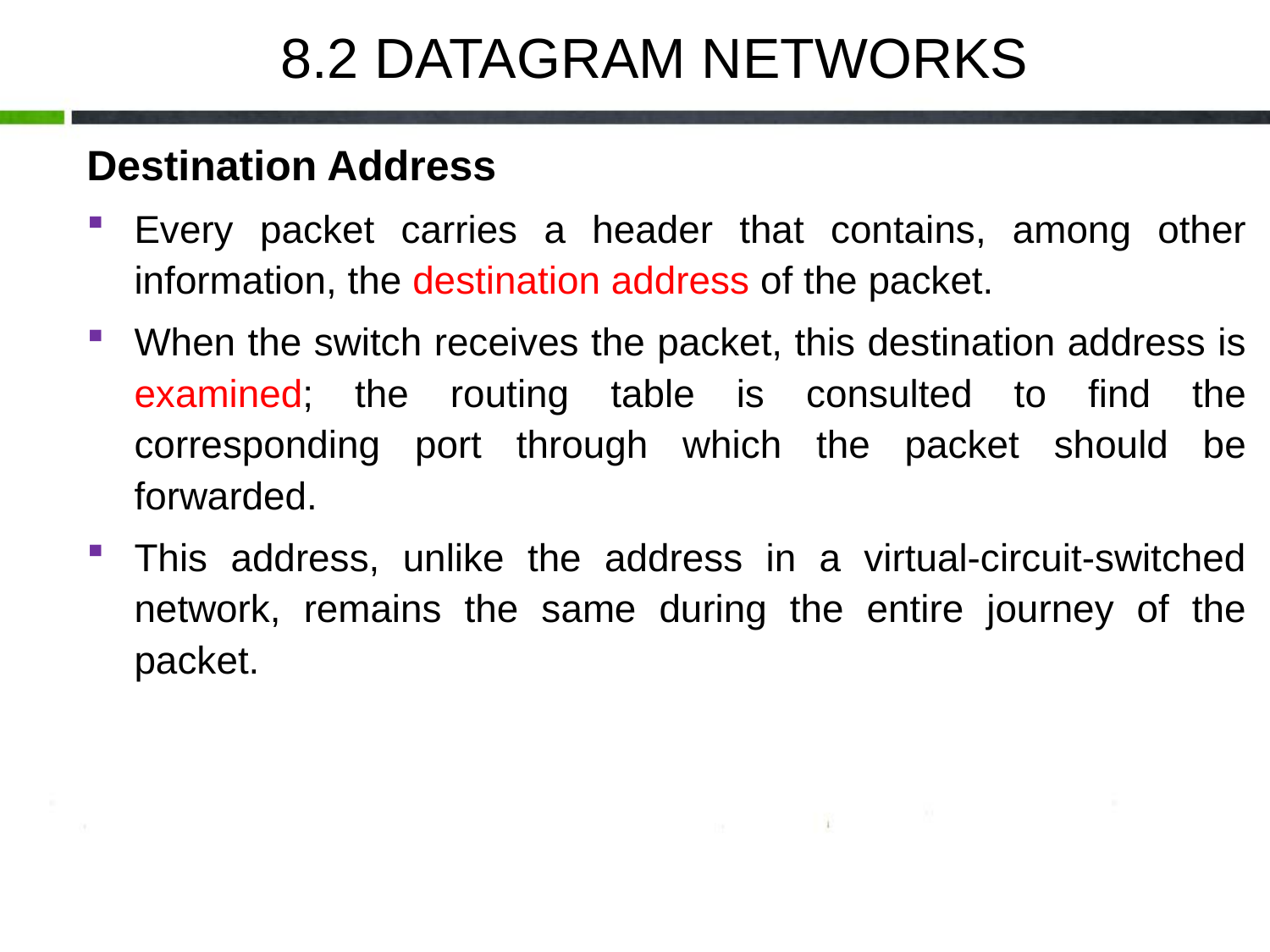

8.2 DATAGRAM NETWORKS
Destination Address
Every packet carries a header that contains, among other information, the destination address of the packet.
When the switch receives the packet, this destination address is examined; the routing table is consulted to find the corresponding port through which the packet should be forwarded.
This address, unlike the address in a virtual-circuit-switched network, remains the same during the entire journey of the packet.